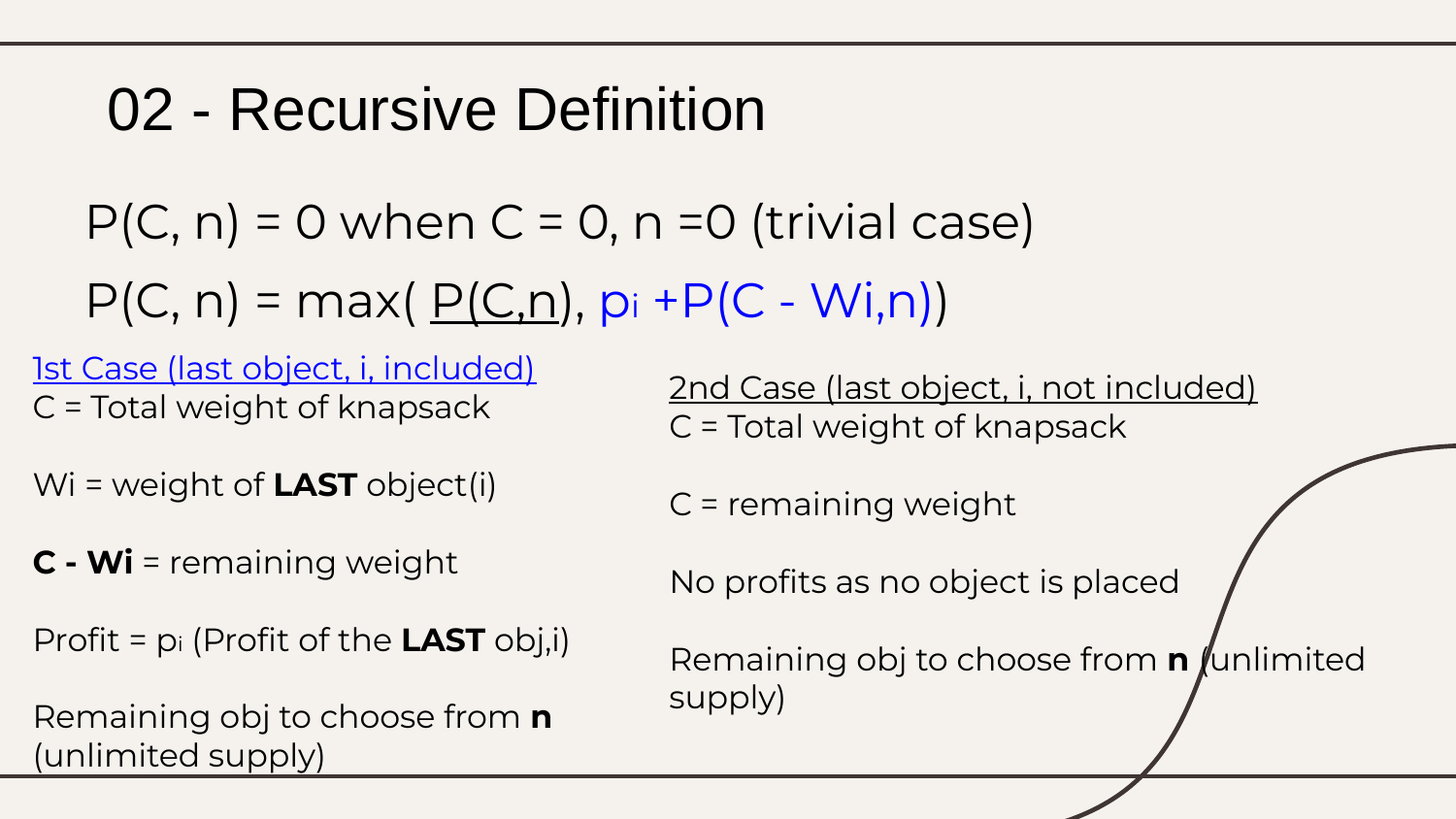

# 02 - Recursive Definition
P(C, n) = 0 when C = 0, n =0 (trivial case)
P(C, n) = max( P(C,n), pi +P(C - Wi,n))

1st Case (last object, i, included)
C = Total weight of knapsack

Wi = weight of LAST object(i)

C - Wi = remaining weight

Profit = pi (Profit of the LAST obj,i)

Remaining obj to choose from n (unlimited supply)

2nd Case (last object, i, not included)
C = Total weight of knapsack

C = remaining weight

No profits as no object is placed

Remaining obj to choose from n (unlimited supply)